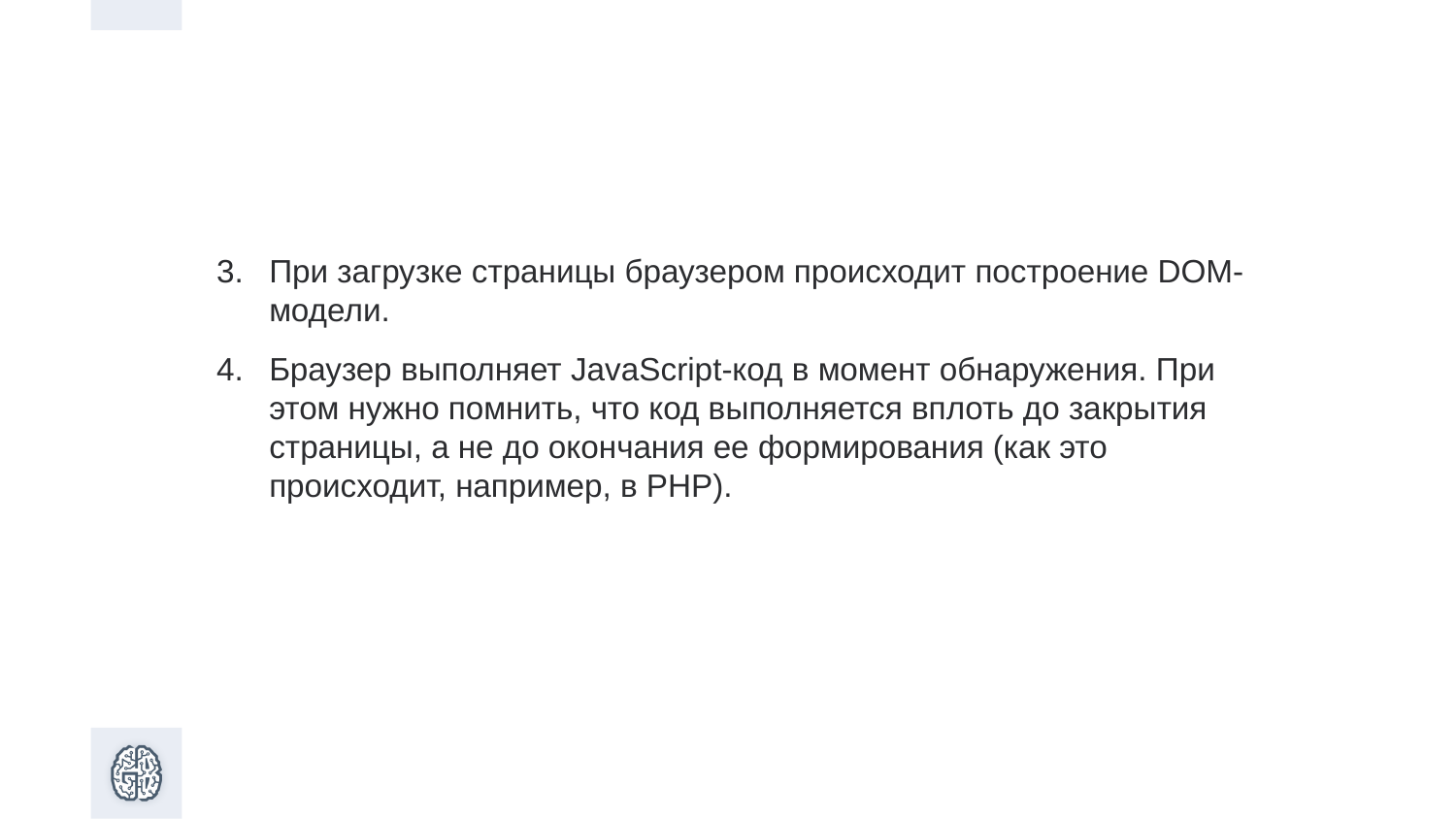

При загрузке страницы браузером происходит построение DOM-модели.
Браузер выполняет JavaScript-код в момент обнаружения. При этом нужно помнить, что код выполняется вплоть до закрытия страницы, а не до окончания ее формирования (как это происходит, например, в PHP).